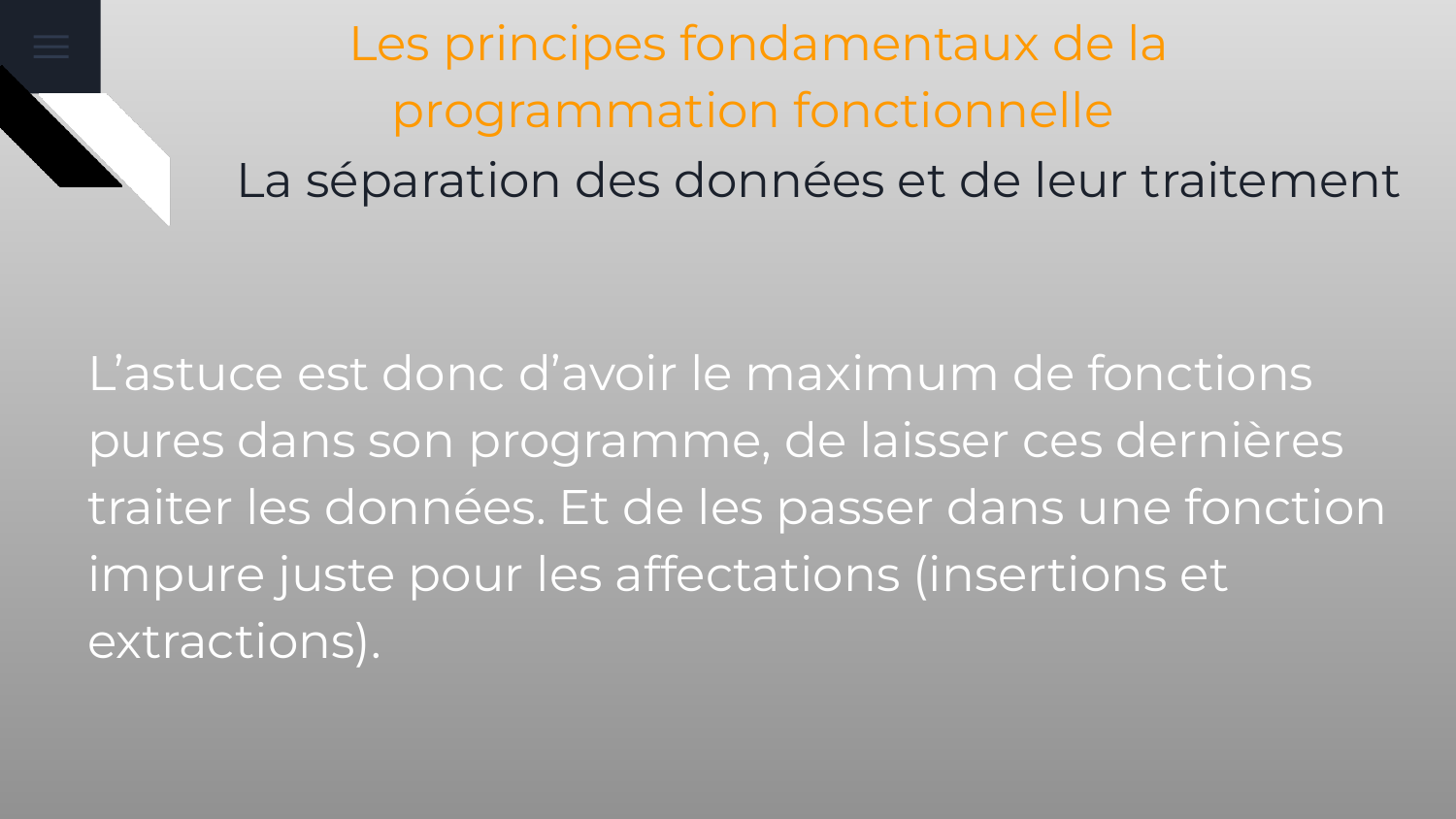

# Les principes fondamentaux de la programmation fonctionnelle

 La séparation des données et de leur traitement
L’astuce est donc d’avoir le maximum de fonctions pures dans son programme, de laisser ces dernières traiter les données. Et de les passer dans une fonction impure juste pour les affectations (insertions et extractions).